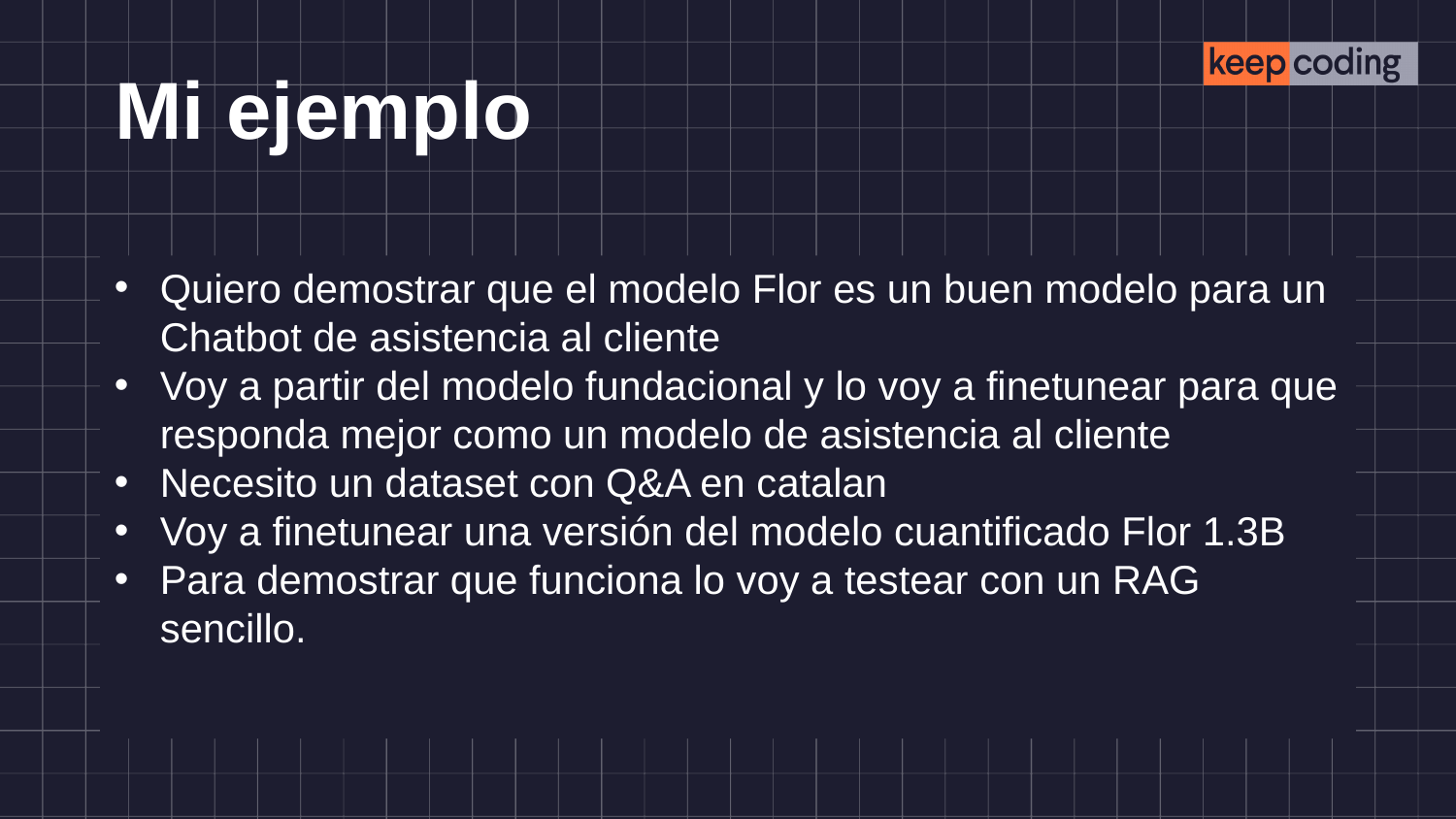

# Mi ejemplo
Quiero demostrar que el modelo Flor es un buen modelo para un Chatbot de asistencia al cliente
Voy a partir del modelo fundacional y lo voy a finetunear para que responda mejor como un modelo de asistencia al cliente
Necesito un dataset con Q&A en catalan
Voy a finetunear una versión del modelo cuantificado Flor 1.3B
Para demostrar que funciona lo voy a testear con un RAG sencillo.